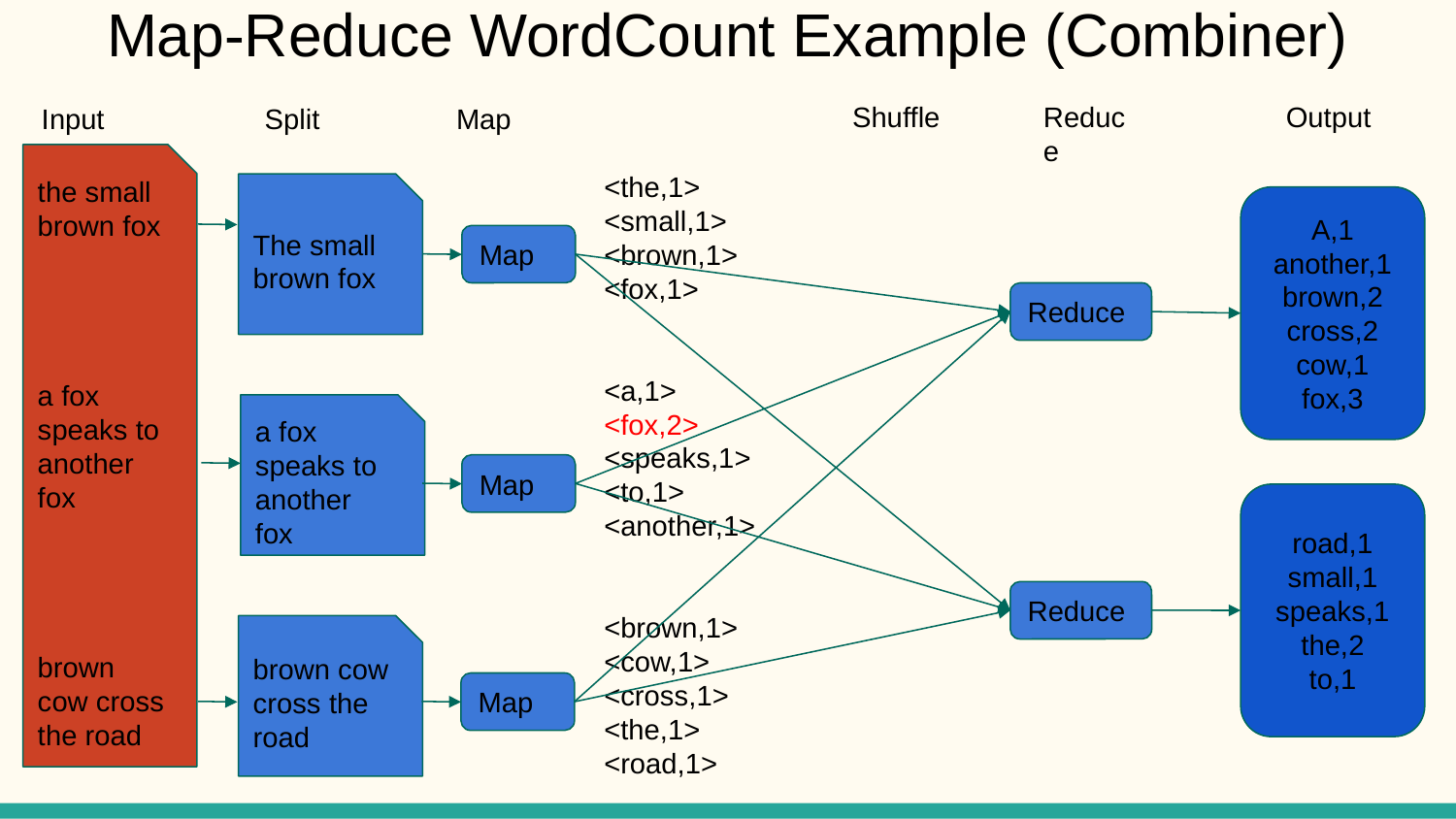

Map-Reduce WordCount Example (Combiner)
Input
Split
Map
Shuffle
Reduce
Output
the small brown fox

a fox speaks to another fox

brown cow cross the road
<the,1>
<small,1>
<brown,1>
<fox,1>

<a,1>
<fox,2>
<speaks,1>
<to,1>
<another,1>

<brown,1>
<cow,1>
<cross,1>
<the,1>
<road,1>
The small brown fox

A,1
another,1
brown,2
cross,2
cow,1
fox,3

Map
Reduce
a fox speaks to another fox
Map
road,1
small,1
speaks,1
the,2
to,1
Reduce
brown cow cross the road
Map